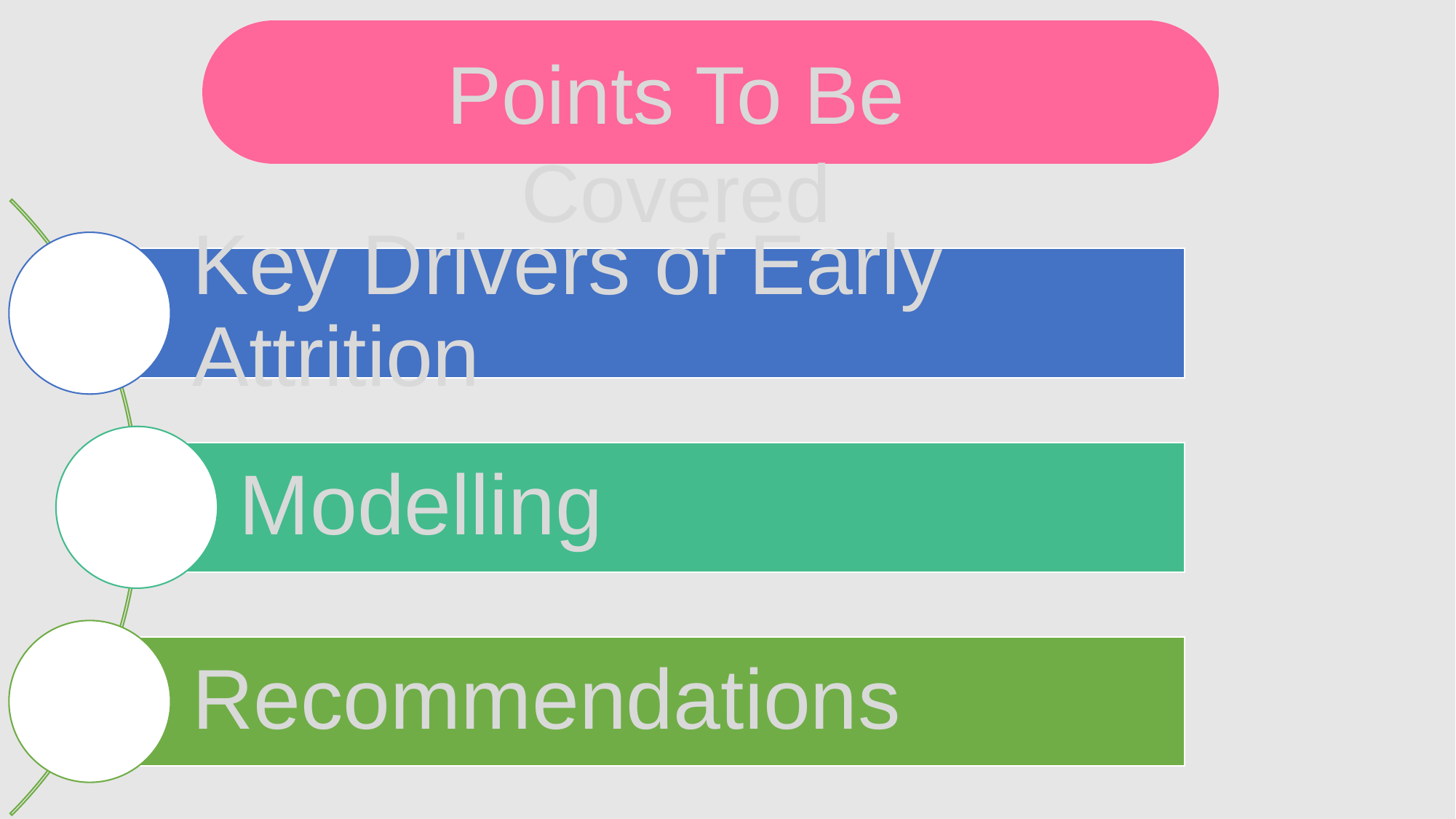

Points To Be Covered
Key Drivers of Early Attrition
Modelling
Recommendations